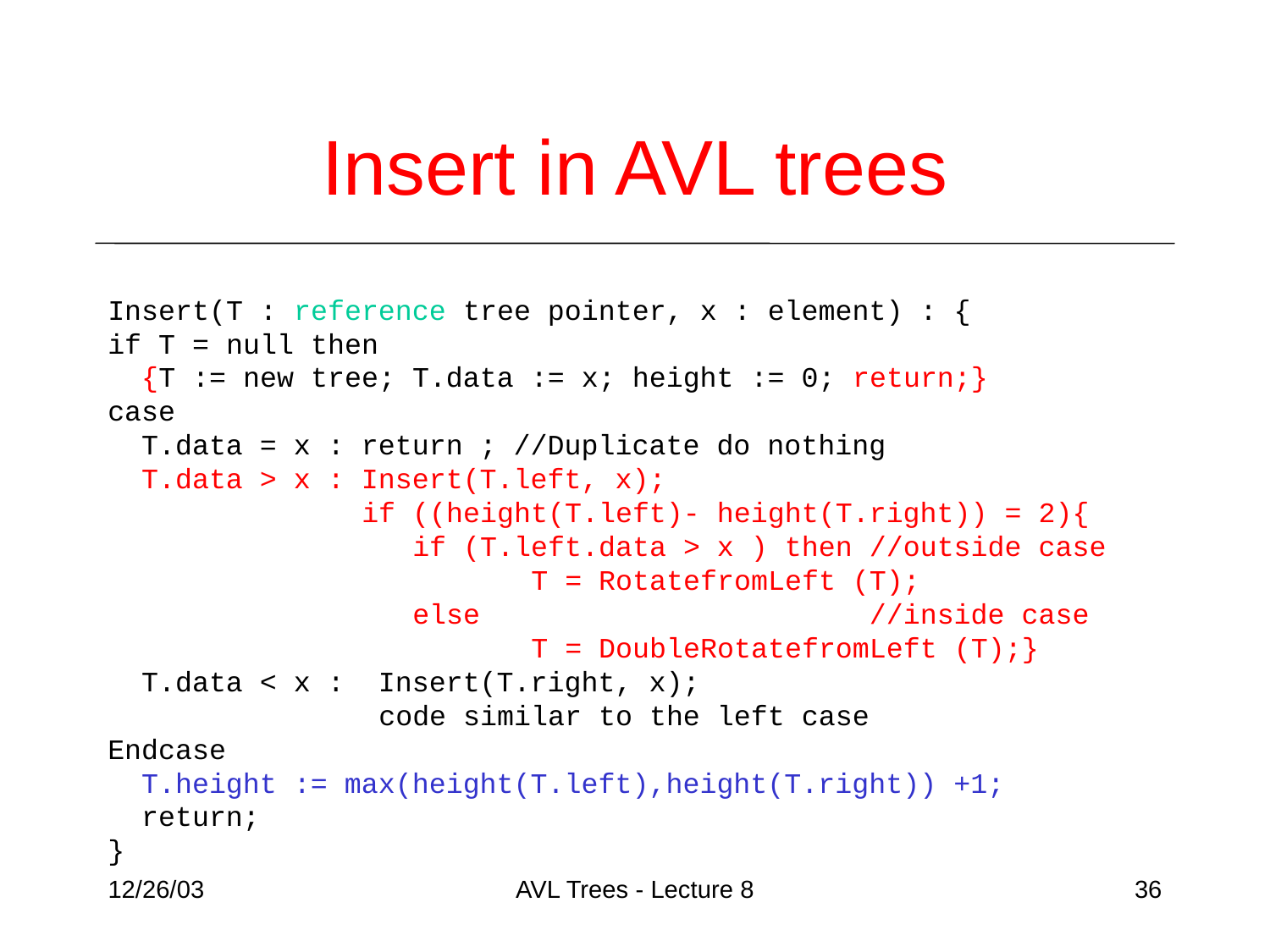

# Insert in AVL trees
Insert(T : reference tree pointer, x : element) : {
if T = null then
  {T := new tree; T.data := x; height := 0; return;}
case
  T.data = x : return ; //Duplicate do nothing
  T.data > x : Insert(T.left, x);
               if ((height(T.left)- height(T.right)) = 2){
                  if (T.left.data > x ) then //outside case
                         T = RotatefromLeft (T);
                  else                       //inside case
                         T = DoubleRotatefromLeft (T);}
  T.data < x :  Insert(T.right, x);
                code similar to the left case
Endcase
  T.height := max(height(T.left),height(T.right)) +1;
  return;
}
12/26/03
AVL Trees - Lecture 8
36